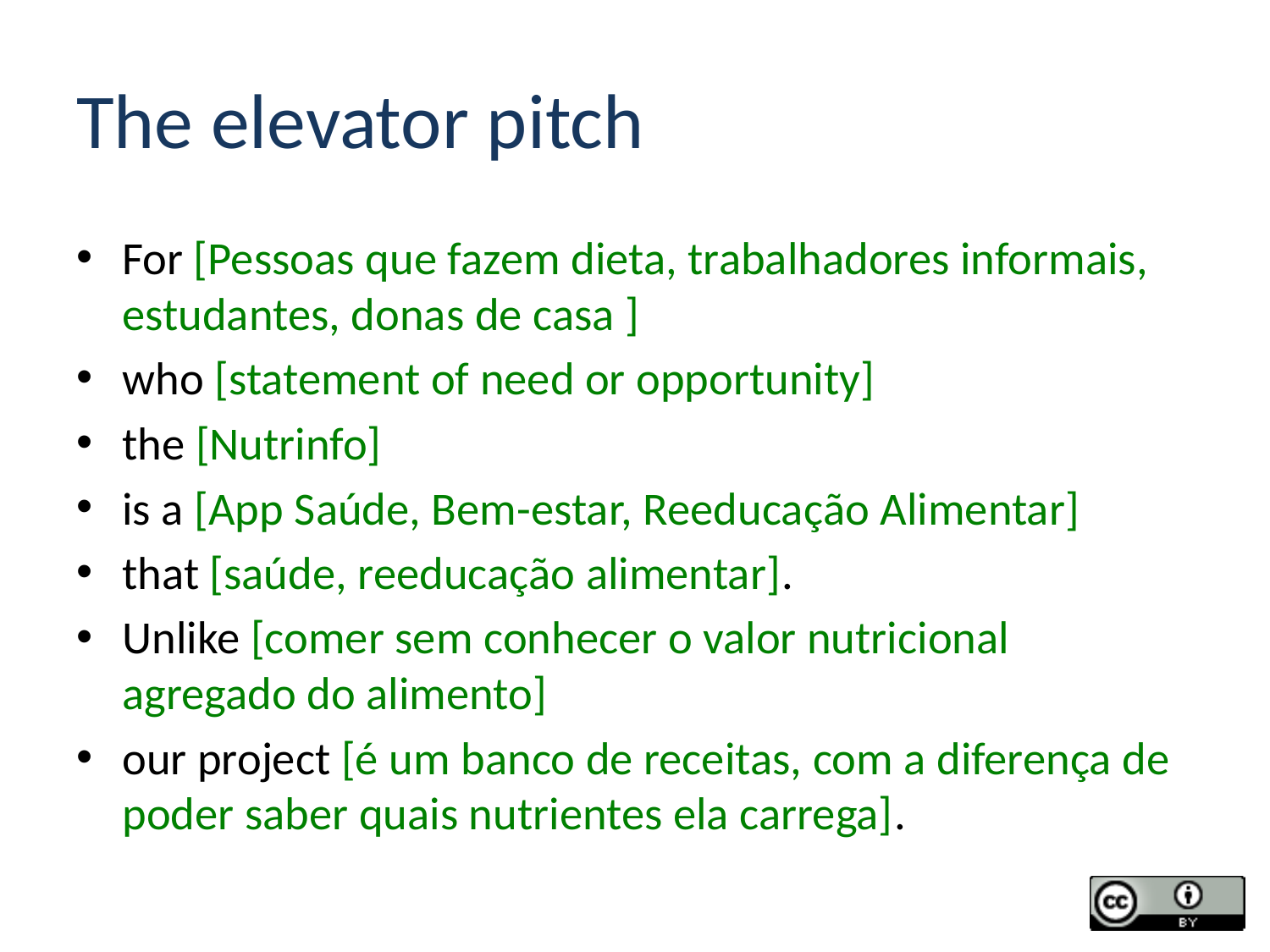

# The elevator pitch
For [Pessoas que fazem dieta, trabalhadores informais, estudantes, donas de casa ]
who [statement of need or opportunity]
the [Nutrinfo]
is a [App Saúde, Bem-estar, Reeducação Alimentar]
that [saúde, reeducação alimentar].
Unlike [comer sem conhecer o valor nutricional agregado do alimento]
our project [é um banco de receitas, com a diferença de poder saber quais nutrientes ela carrega].